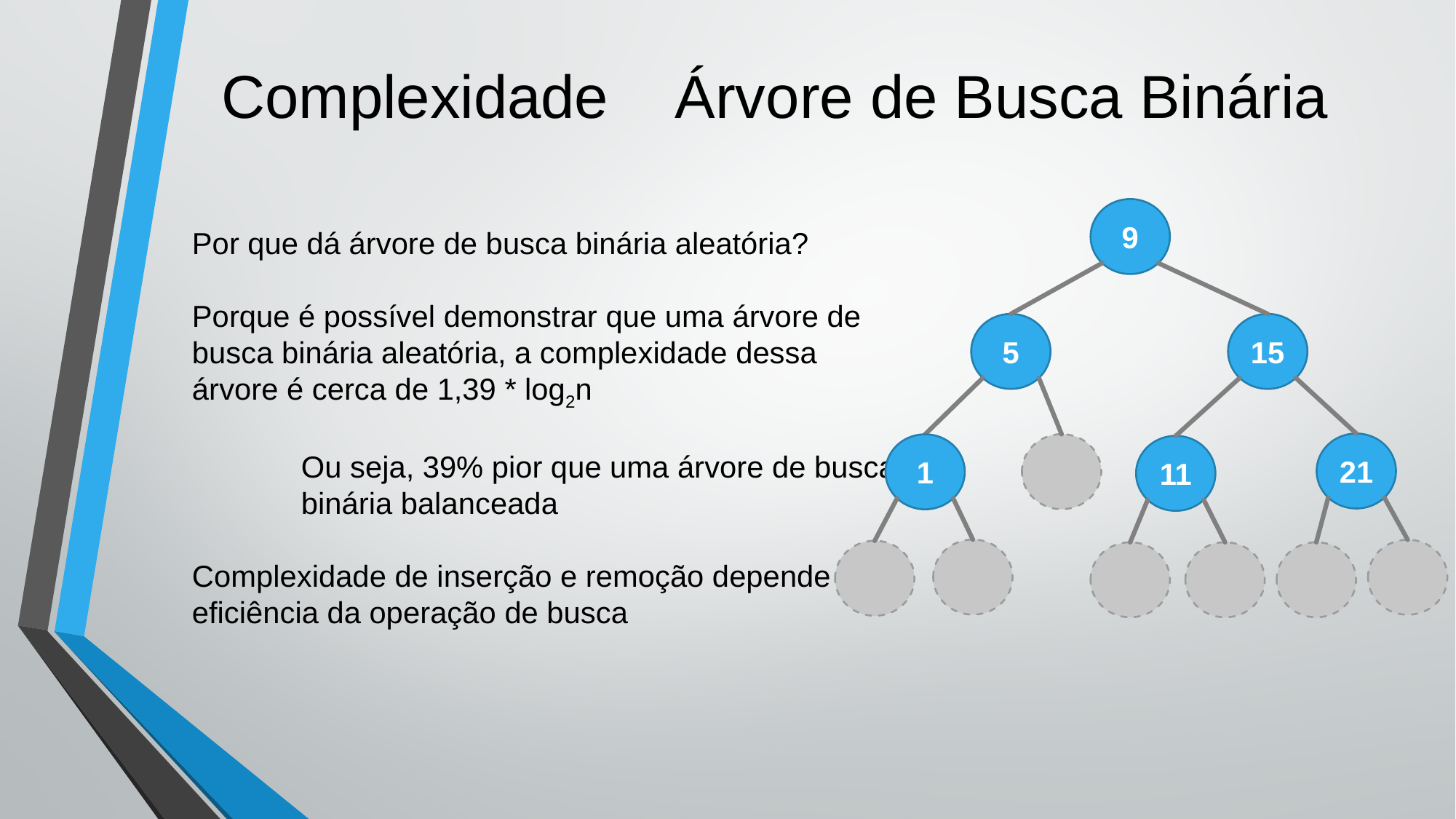

# Complexidade	 Árvore de Busca Binária
9
Por que dá árvore de busca binária aleatória?

Porque é possível demonstrar que uma árvore de busca binária aleatória, a complexidade dessa árvore é cerca de 1,39 * log2n

	Ou seja, 39% pior que uma árvore de busca 	binária balanceada

Complexidade de inserção e remoção depende da eficiência da operação de busca
5
15

21

1
11